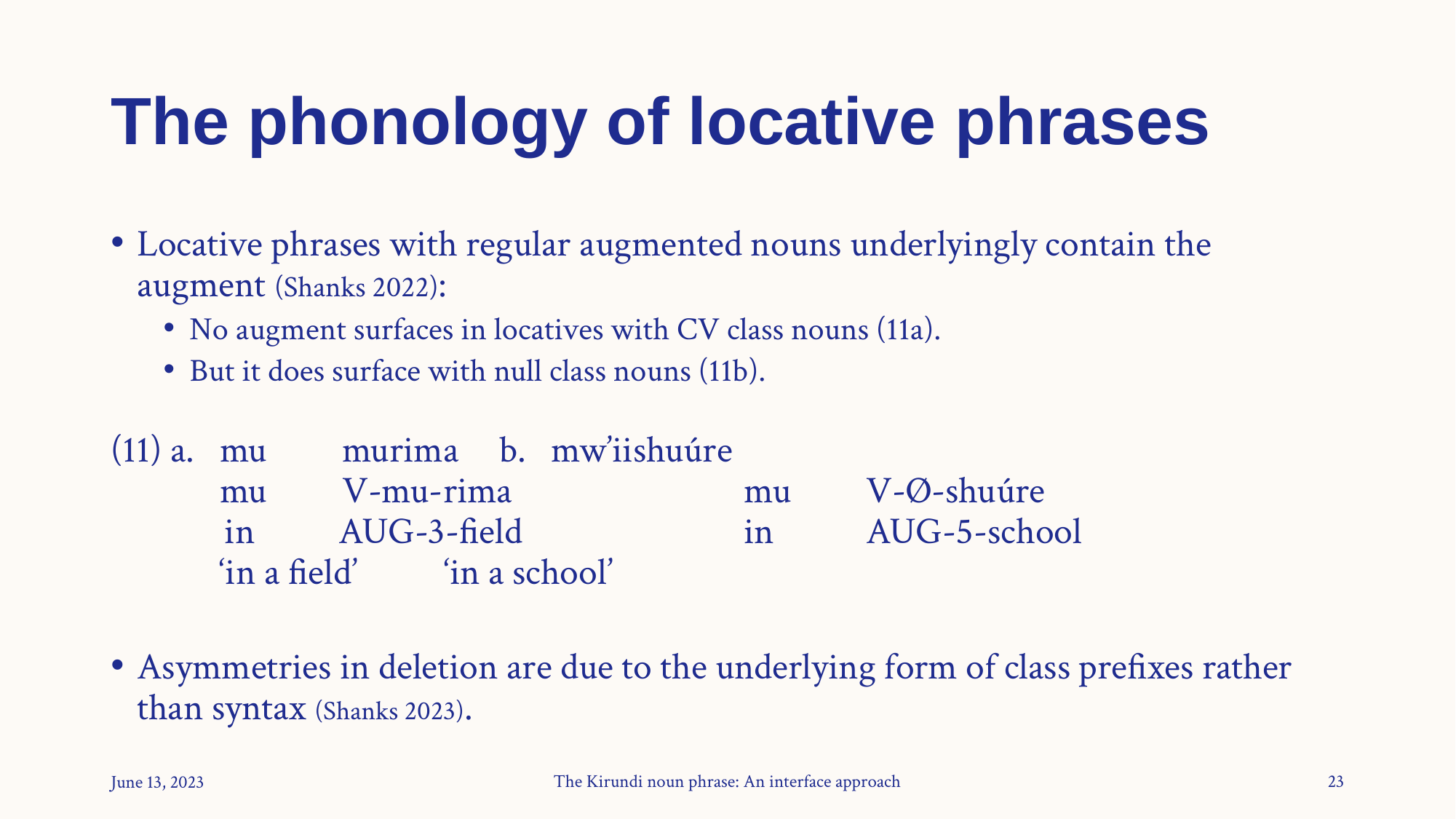

# The phonology of locative phrases
Locative phrases with regular augmented nouns underlyingly contain the augment (Shanks 2022):
No augment surfaces in locatives with CV class nouns (11a).
But it does surface with null class nouns (11b).

(11) a.   mu         murima			b.   mw’iishuúre
             mu         V-mu-rima			      mu         V-Ø-shuúre
	  in	    aug-3-field			      in           aug-5-school
             ‘in a field’				     ‘in a school’

Asymmetries in deletion are due to the underlying form of class prefixes rather than syntax (Shanks 2023).
June 13, 2023
The Kirundi noun phrase: An interface approach
23